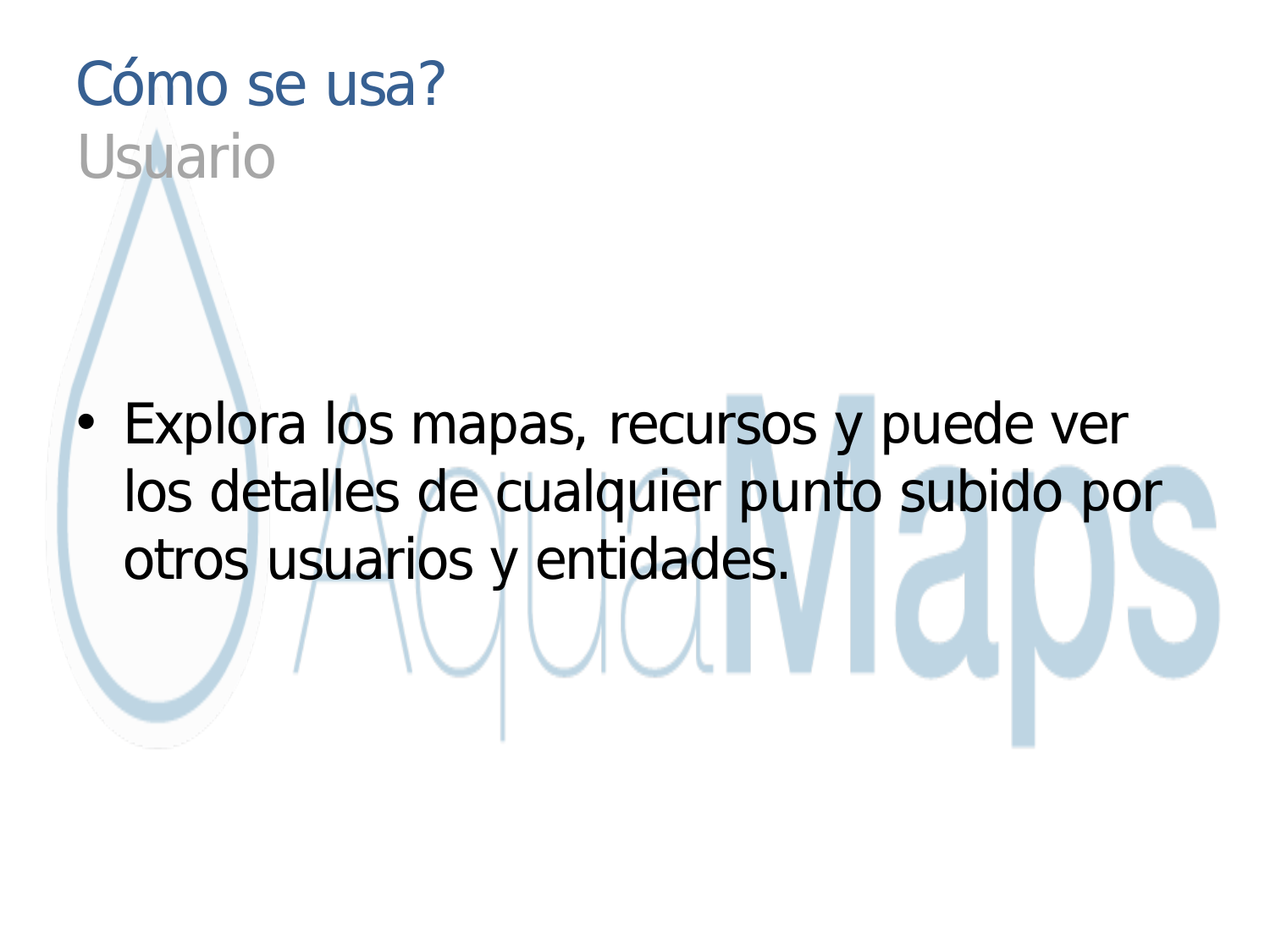

# Cómo se usa? Usuario
Explora los mapas, recursos y puede ver los detalles de cualquier punto subido por otros usuarios y entidades.